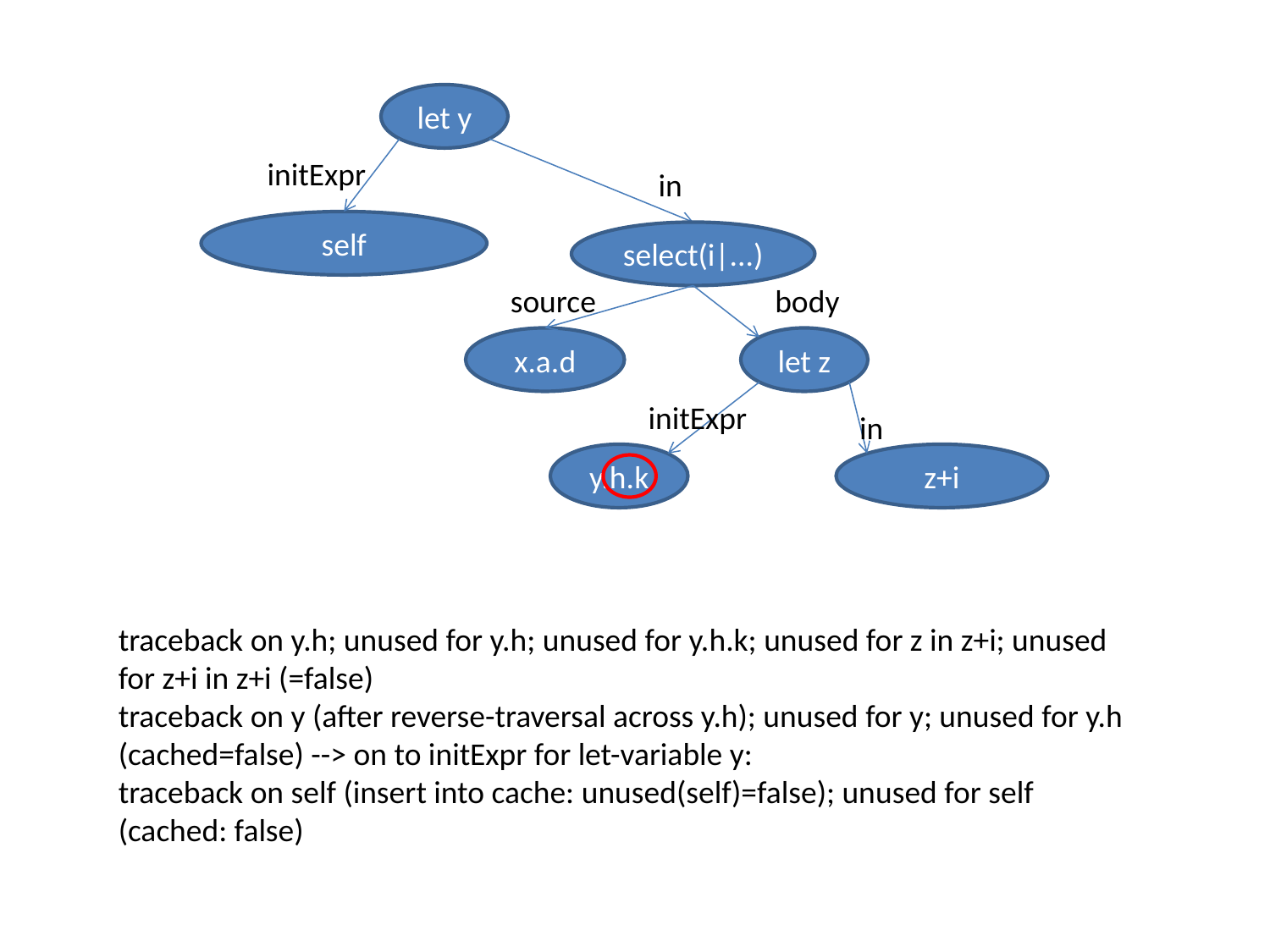

let y
initExpr
in
self
select(i|...)
source
body
x.a.d
let z
initExpr
in
y.h.k
z+i

traceback on y.h; unused for y.h; unused for y.h.k; unused for z in z+i; unused for z+i in z+i (=false)
traceback on y (after reverse-traversal across y.h); unused for y; unused for y.h (cached=false) --> on to initExpr for let-variable y:
traceback on self (insert into cache: unused(self)=false); unused for self (cached: false)